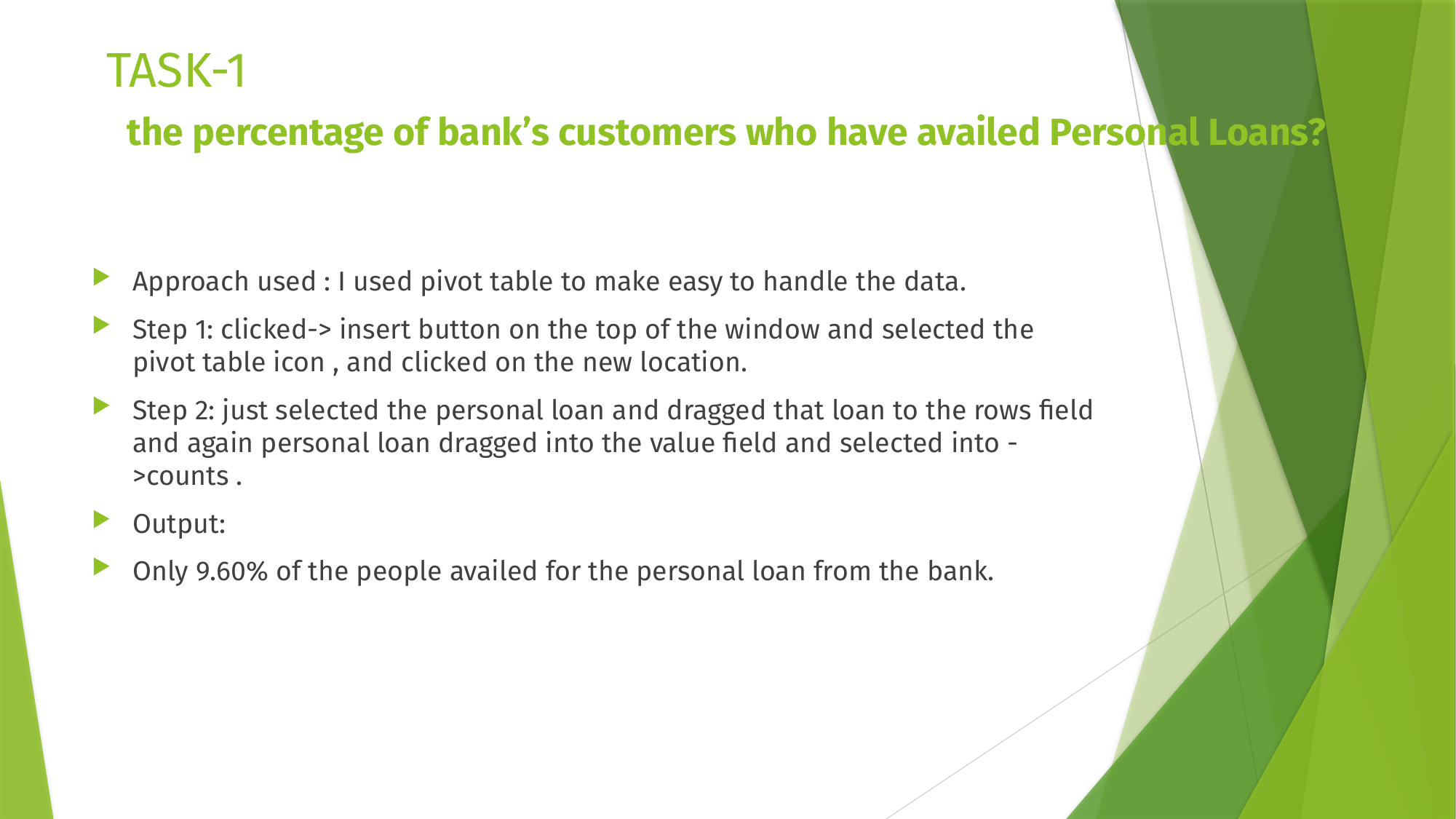

# TASK-1   the percentage of bank’s customers who have availed Personal Loans?
Approach used : I used pivot table to make easy to handle the data.
Step 1: clicked-> insert button on the top of the window and selected the pivot table icon , and clicked on the new location.
Step 2: just selected the personal loan and dragged that loan to the rows field and again personal loan dragged into the value field and selected into ->counts .
Output:
Only 9.60% of the people availed for the personal loan from the bank.